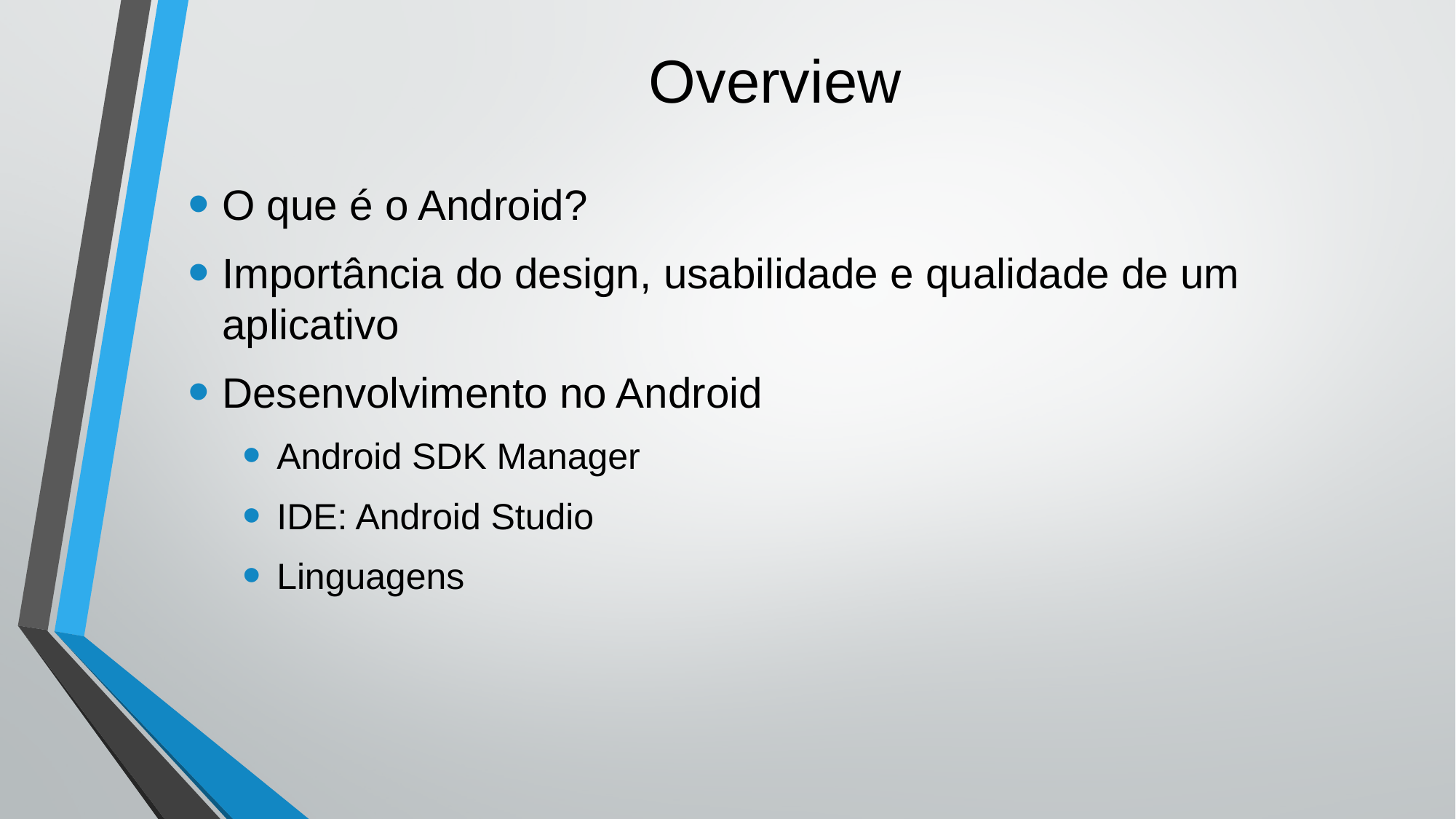

# Overview
O que é o Android?
Importância do design, usabilidade e qualidade de um aplicativo
Desenvolvimento no Android
Android SDK Manager
IDE: Android Studio
Linguagens